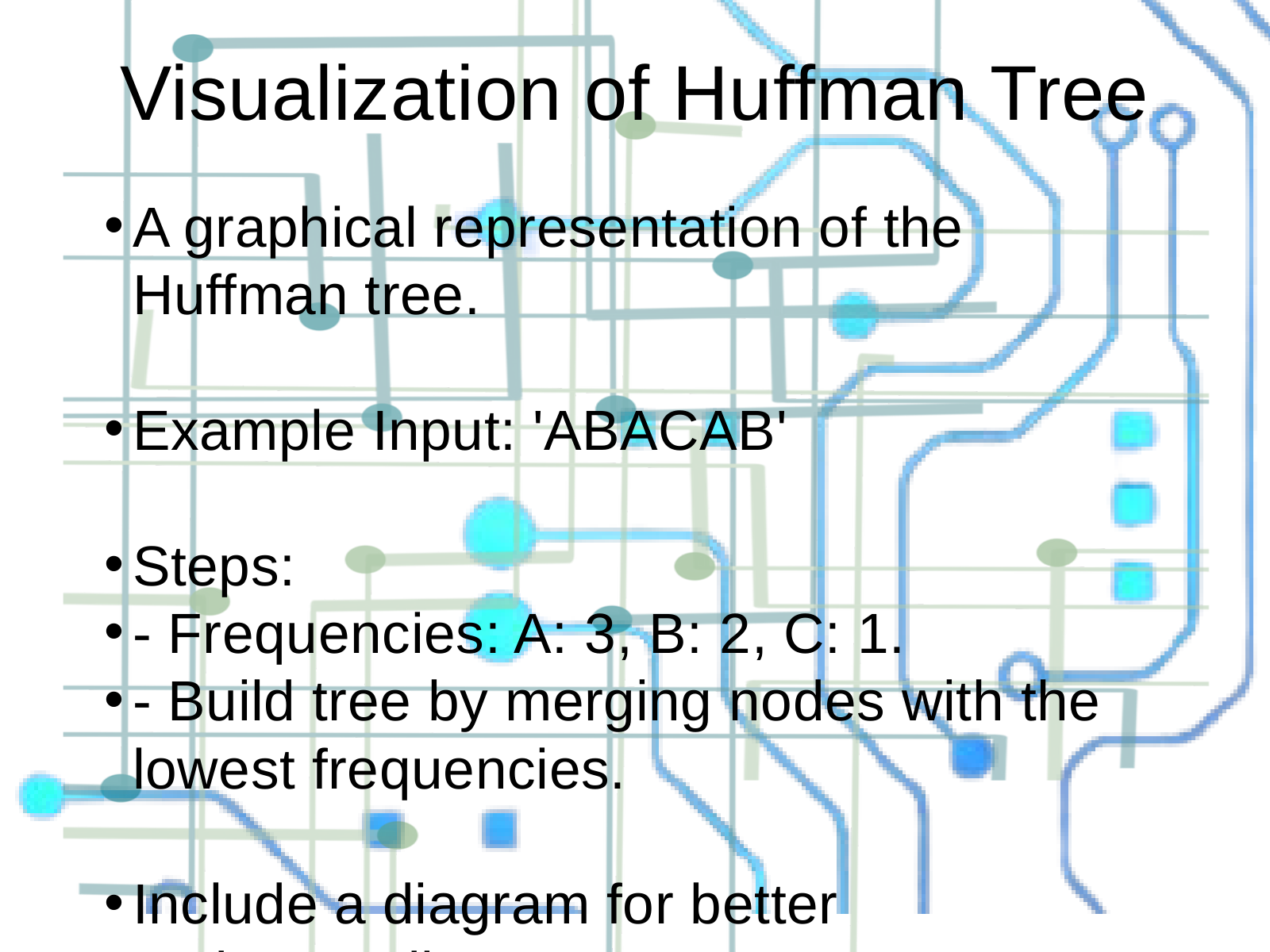

Visualization of Huffman Tree
A graphical representation of the Huffman tree.

Example Input: 'ABACAB'

Steps:
- Frequencies: A: 3, B: 2, C: 1.
- Build tree by merging nodes with the lowest frequencies.

Include a diagram for better understanding.